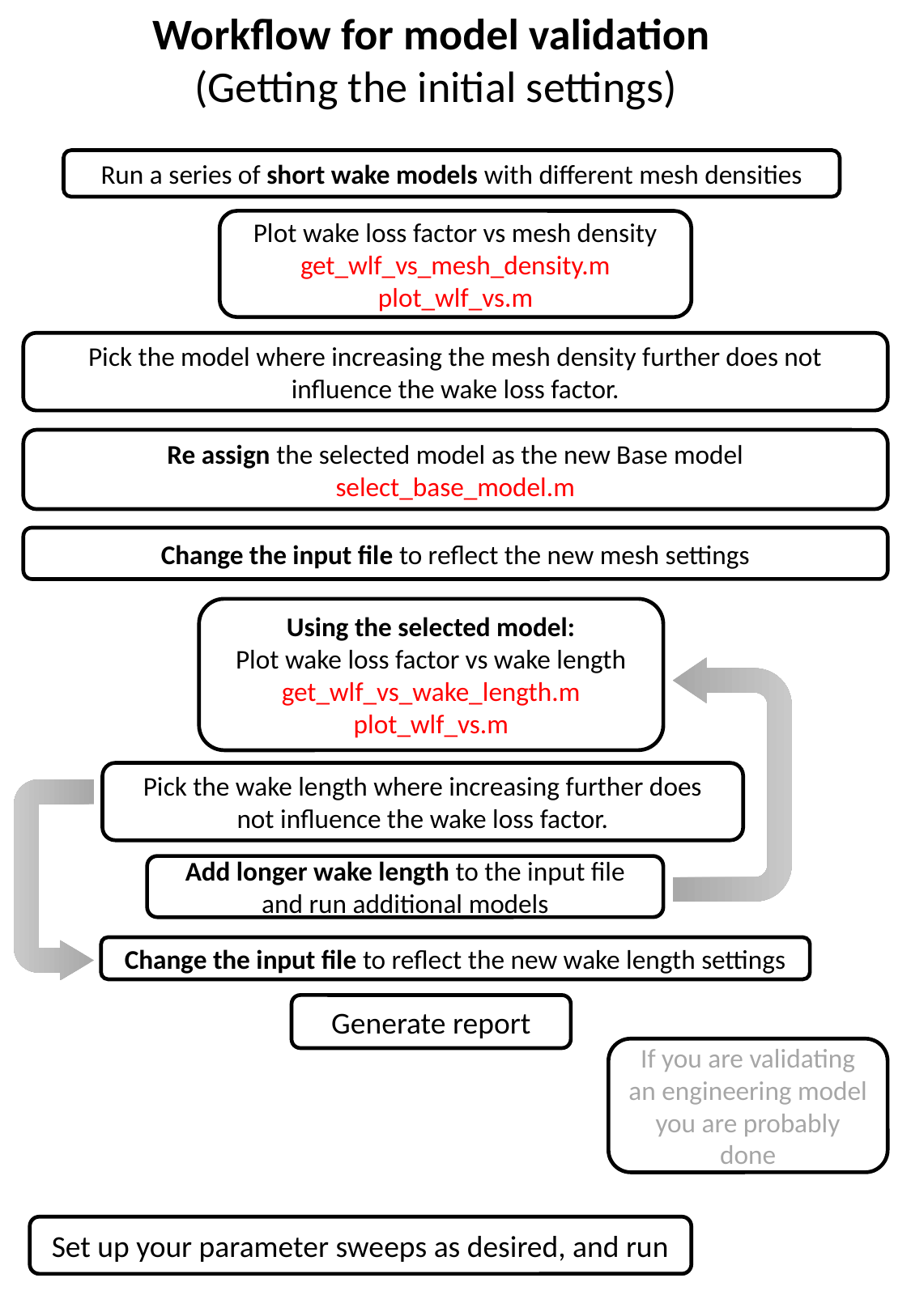

Workflow for model validation
 (Getting the initial settings)
Run a series of short wake models with different mesh densities
Plot wake loss factor vs mesh density
get_wlf_vs_mesh_density.m
plot_wlf_vs.m
Pick the model where increasing the mesh density further does not influence the wake loss factor.
Re assign the selected model as the new Base model
select_base_model.m
Change the input file to reflect the new mesh settings
Using the selected model:
Plot wake loss factor vs wake length
get_wlf_vs_wake_length.m
plot_wlf_vs.m

Pick the wake length where increasing further does not influence the wake loss factor.

Add longer wake length to the input file and run additional models
Change the input file to reflect the new wake length settings
Generate report
If you are validating an engineering model you are probably done
Set up your parameter sweeps as desired, and run